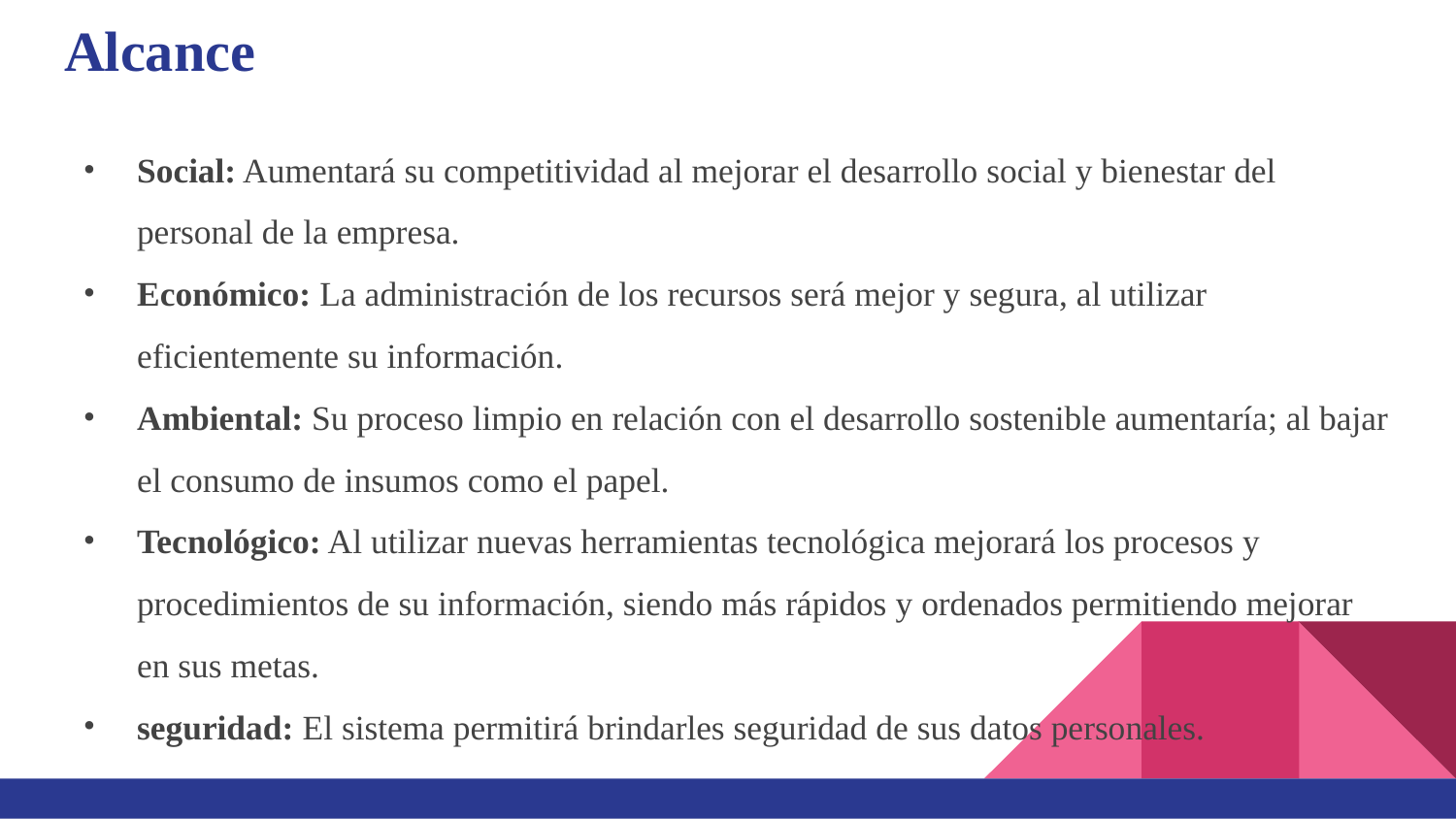

# Alcance
Social: Aumentará su competitividad al mejorar el desarrollo social y bienestar del personal de la empresa.
Económico: La administración de los recursos será mejor y segura, al utilizar eficientemente su información.
Ambiental: Su proceso limpio en relación con el desarrollo sostenible aumentaría; al bajar el consumo de insumos como el papel.
Tecnológico: Al utilizar nuevas herramientas tecnológica mejorará los procesos y procedimientos de su información, siendo más rápidos y ordenados permitiendo mejorar en sus metas.
seguridad: El sistema permitirá brindarles seguridad de sus datos personales.